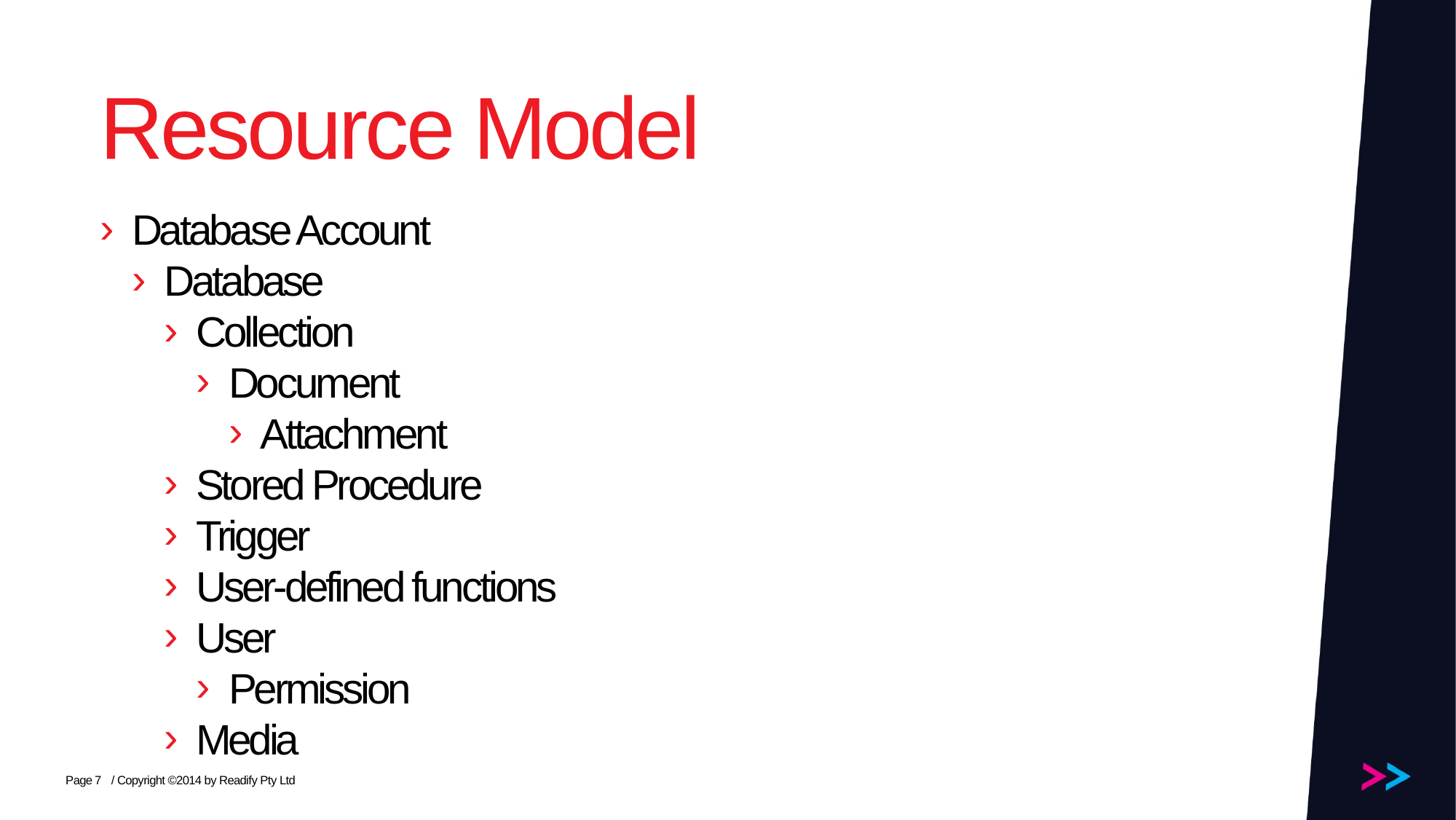

# Resource Model
Database Account
Database
Collection
Document
Attachment
Stored Procedure
Trigger
User-defined functions
User
Permission
Media
7
/ Copyright ©2014 by Readify Pty Ltd